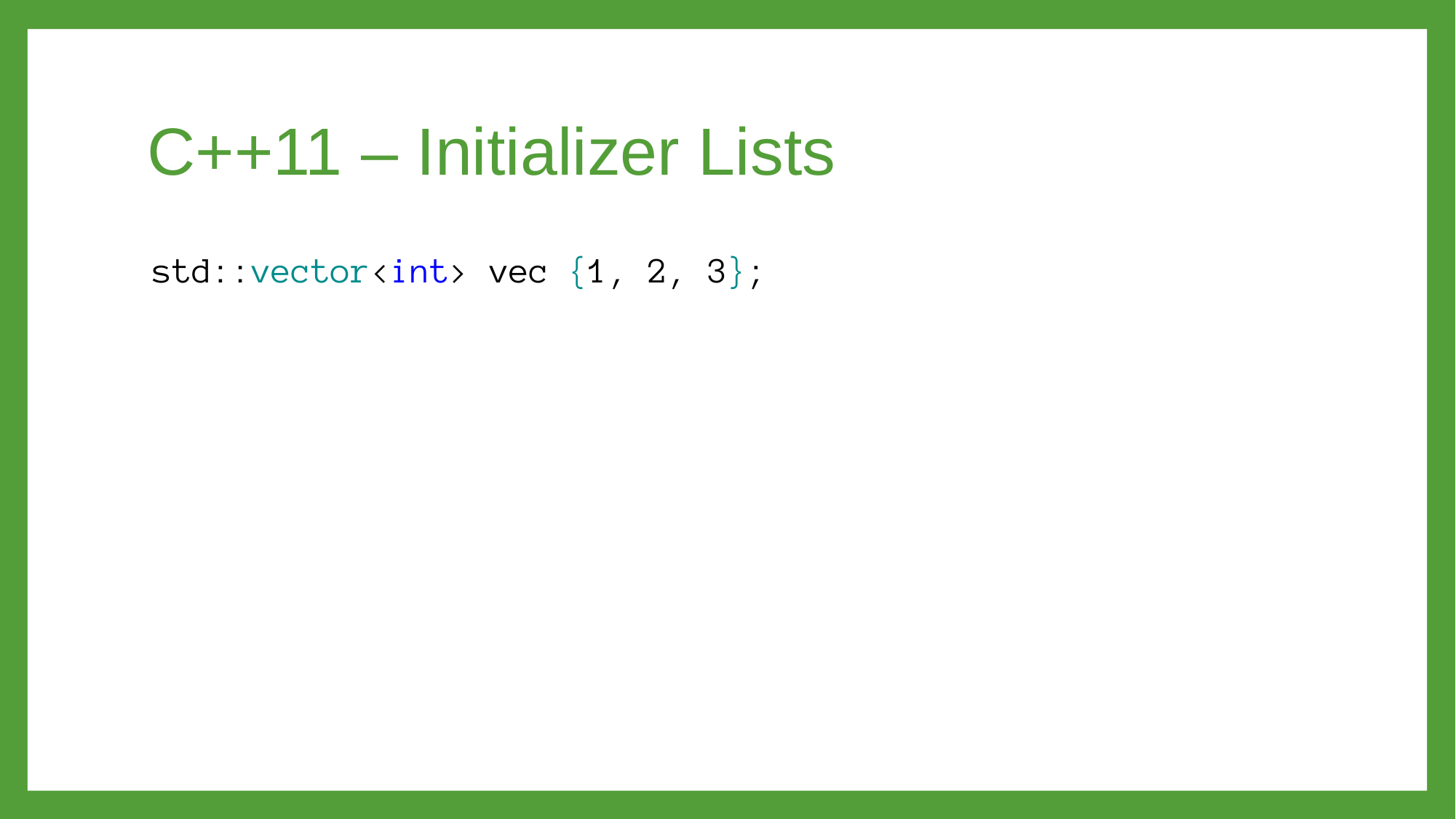

# C++11 – Initializer Lists
std::vector<int> vec {1, 2, 3};